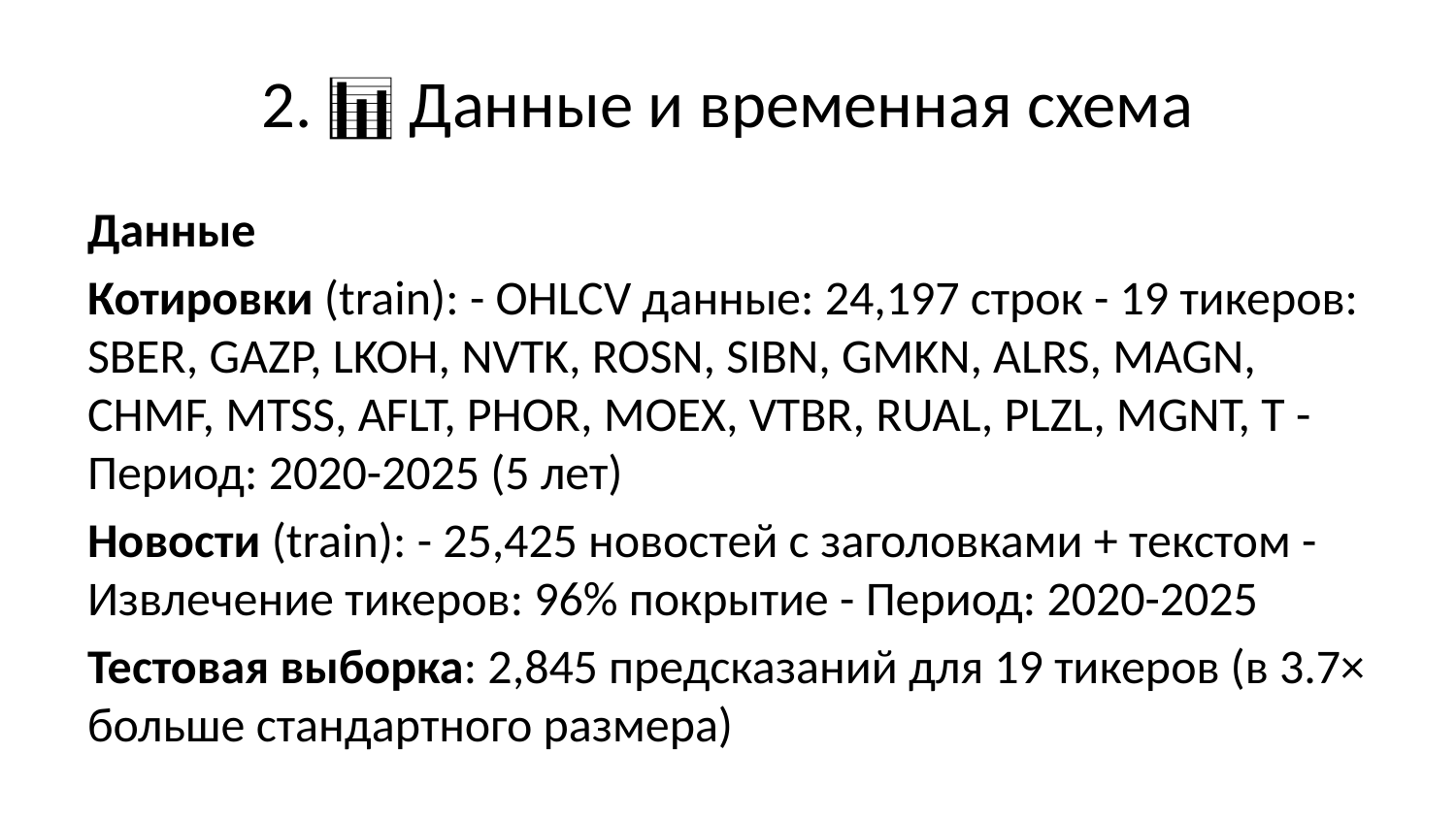

# 2. 📊 Данные и временная схема
Данные
Котировки (train): - OHLCV данные: 24,197 строк - 19 тикеров: SBER, GAZP, LKOH, NVTK, ROSN, SIBN, GMKN, ALRS, MAGN, CHMF, MTSS, AFLT, PHOR, MOEX, VTBR, RUAL, PLZL, MGNT, T - Период: 2020-2025 (5 лет)
Новости (train): - 25,425 новостей с заголовками + текстом - Извлечение тикеров: 96% покрытие - Период: 2020-2025
Тестовая выборка: 2,845 предсказаний для 19 тикеров (в 3.7× больше стандартного размера)
Временная корректность ✅
Момент t (предсказание)
    ↓
Используем:
  • Цены ≤ t
  • Новости ≤ t-1 (задержка 1 день)
  • Признаки: окна [t-20, t]

✅ No lookahead bias
✅ Календарное время (UTC)
✅ Последовательность событий сохранена